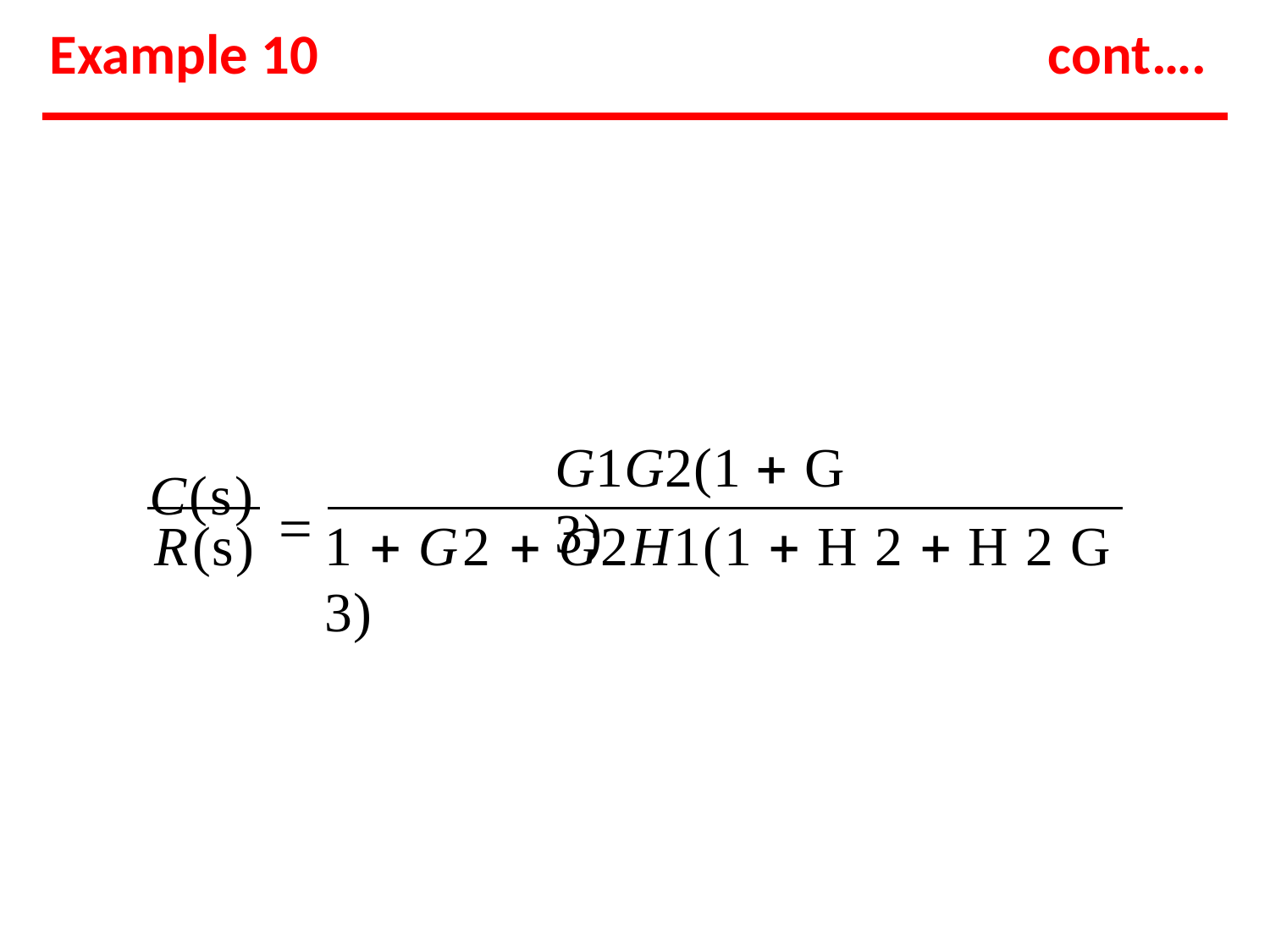

# Example 10
cont….

C(s) =
G1G2(1 + G 3)
R(s)
1 + G2 + G2H1(1 + H 2 + H 2 G 3)